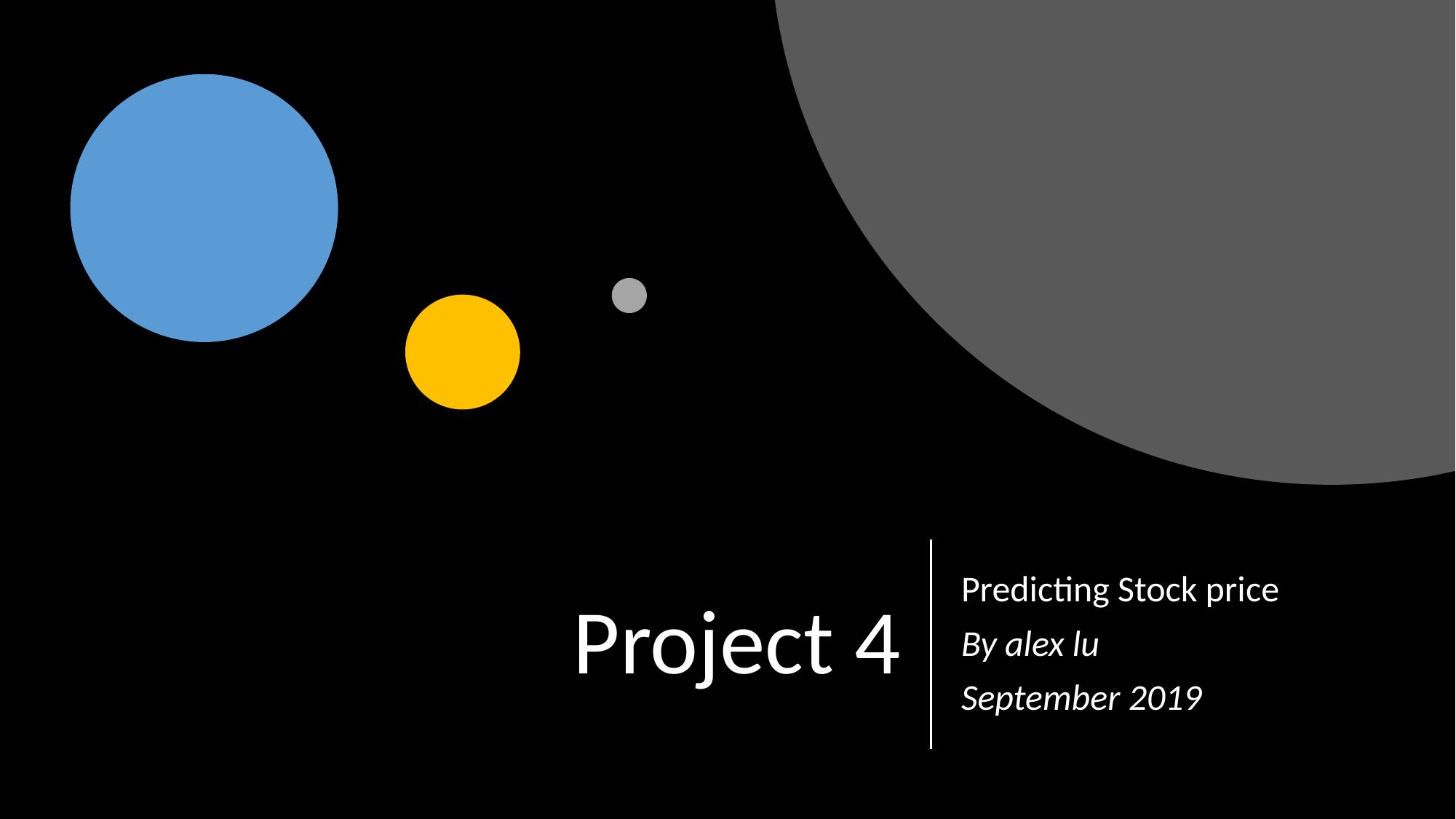

# Project 4
Predicting Stock price
By alex lu
September 2019